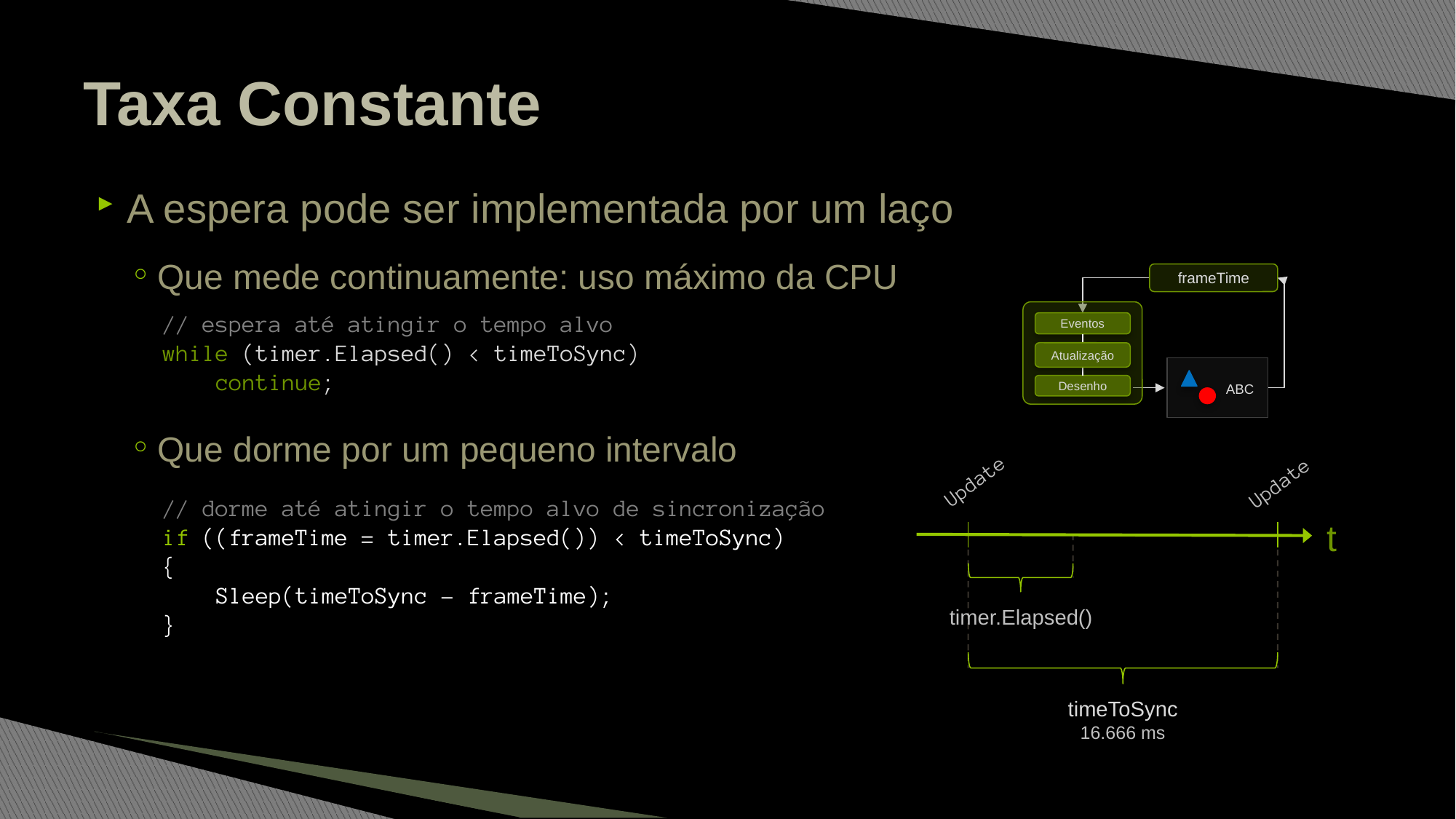

# Taxa Constante
A espera pode ser implementada por um laço
Que mede continuamente: uso máximo da CPU
Que dorme por um pequeno intervalo
frameTime

Eventos
Atualização
Desenho

ABC

// espera até atingir o tempo alvo
while (timer.Elapsed() < timeToSync)
    continue;
Update
Update
t

timer.Elapsed()
timeToSync
16.666 ms
// dorme até atingir o tempo alvo de sincronização
if ((frameTime = timer.Elapsed()) < timeToSync)
{
    Sleep(timeToSync - frameTime);
}